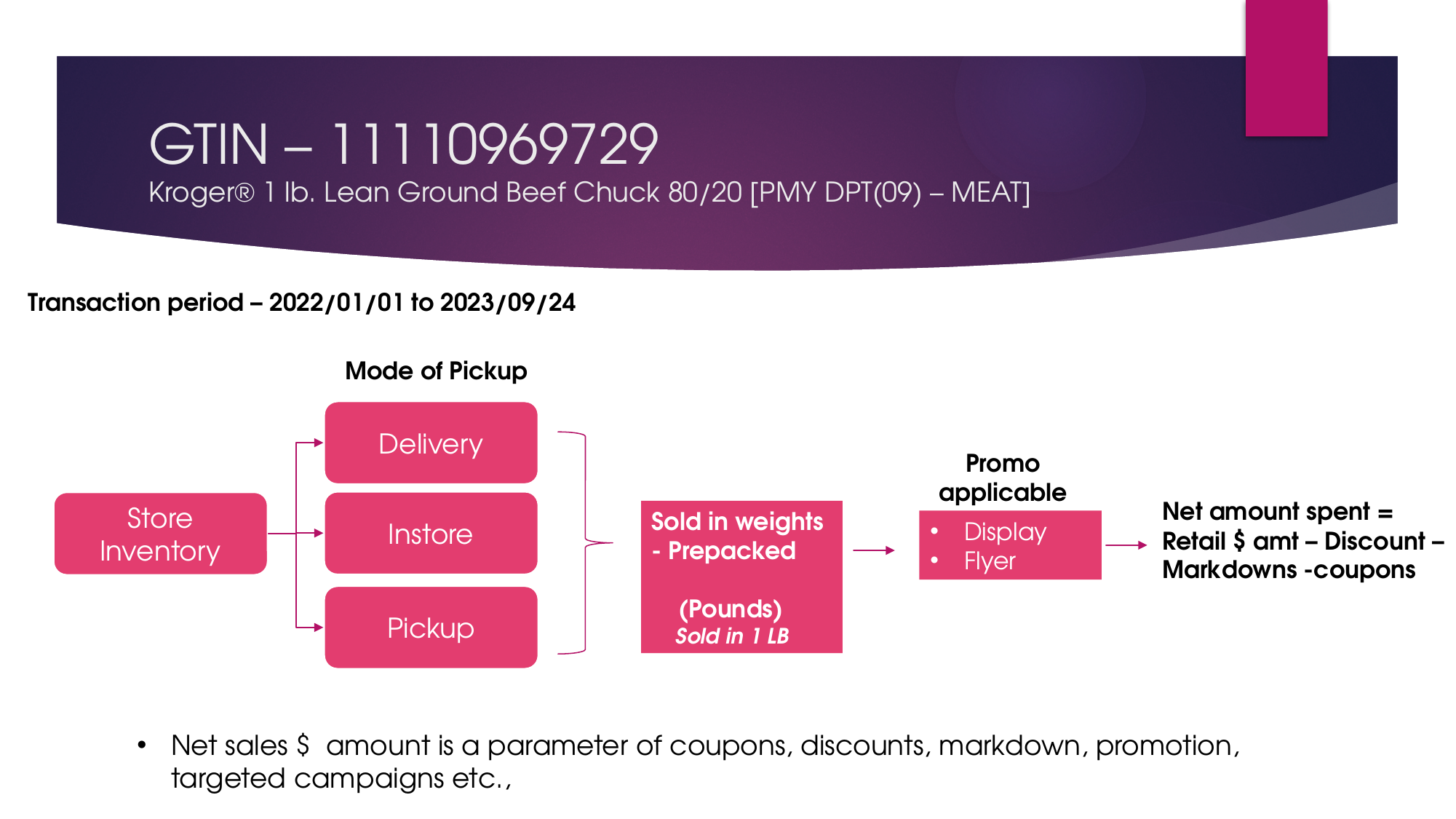

# GTIN – 11110969729 Kroger® 1 lb. Lean Ground Beef Chuck 80/20 [PMY DPT(09) – MEAT]
Transaction period – 2022/01/01 to 2023/09/24
Mode of Pickup
Delivery

    Promo
applicable
Instore
Net amount spent =
Retail $ amt – Discount – Markdowns -coupons
Store Inventory
Sold in weights
- Prepacked
    (Pounds)
    Sold in 1 LB
Display
Flyer
Pickup
Net sales $  amount is a parameter of coupons, discounts, markdown, promotion, targeted campaigns etc.,